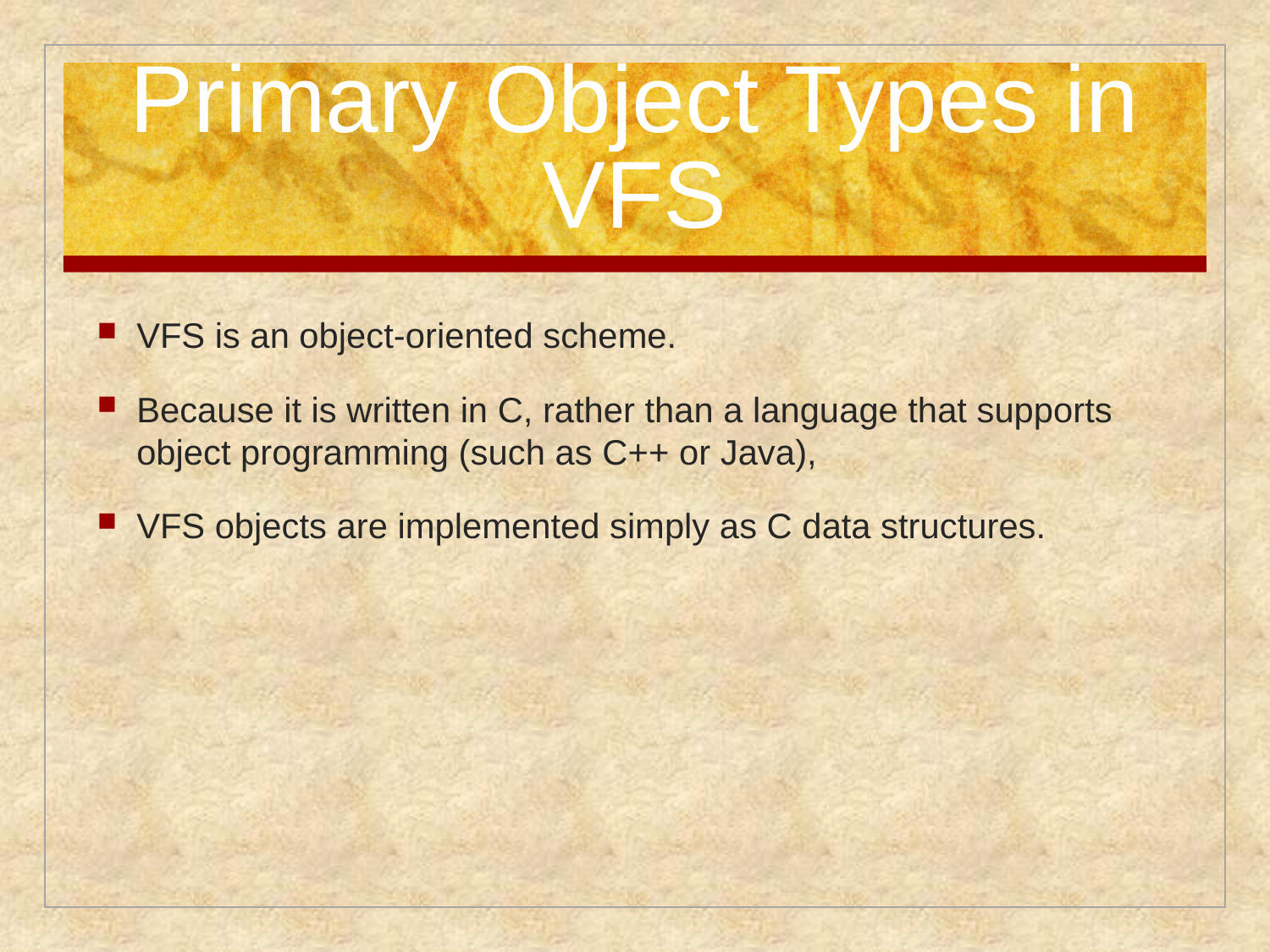

# Primary Object Types in VFS
VFS is an object-oriented scheme.
Because it is written in C, rather than a language that supports object programming (such as C++ or Java),
VFS objects are implemented simply as C data structures.